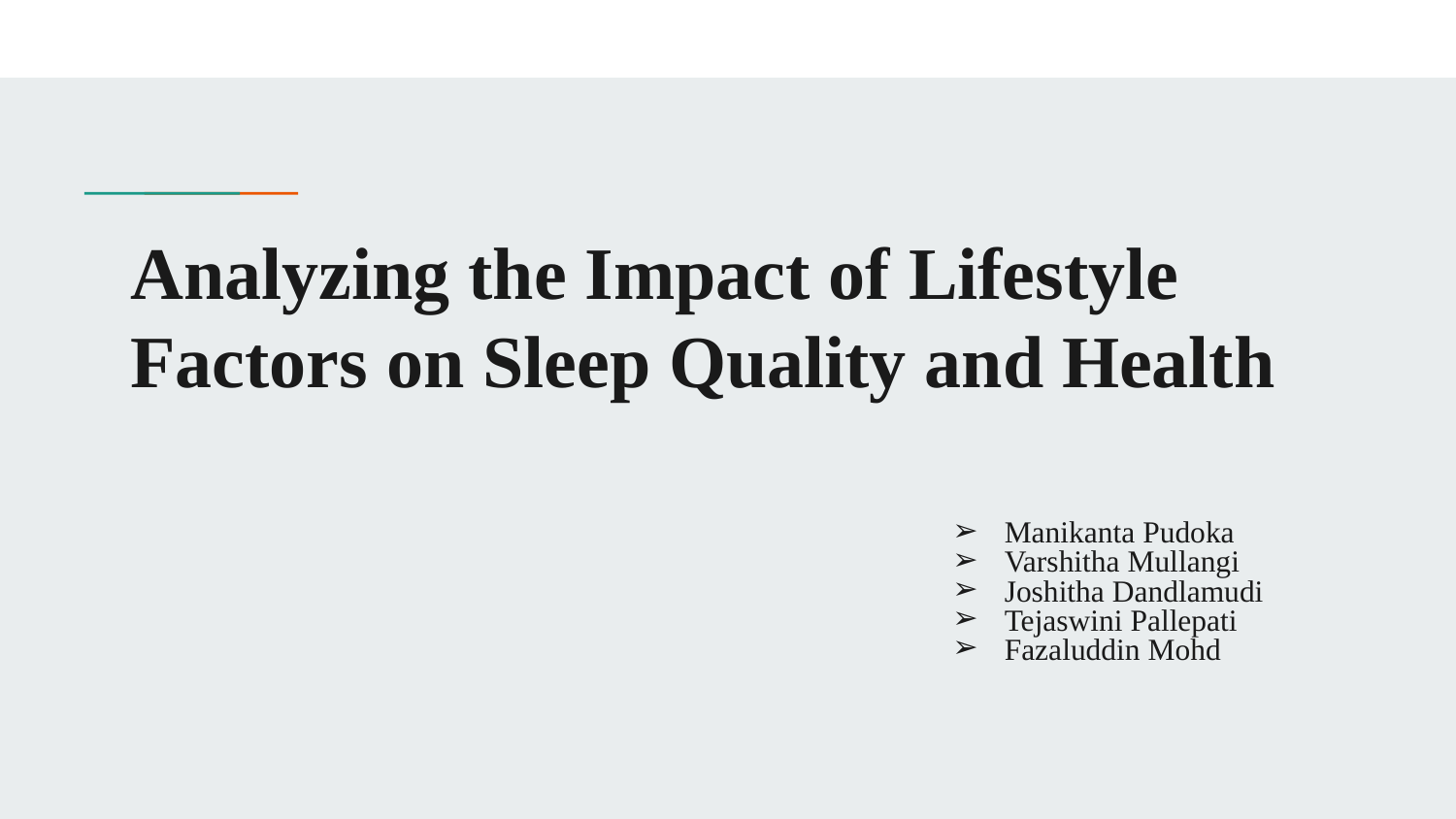

# Analyzing the Impact of Lifestyle Factors on Sleep Quality and Health
Manikanta Pudoka
Varshitha Mullangi
Joshitha Dandlamudi
Tejaswini Pallepati
Fazaluddin Mohd